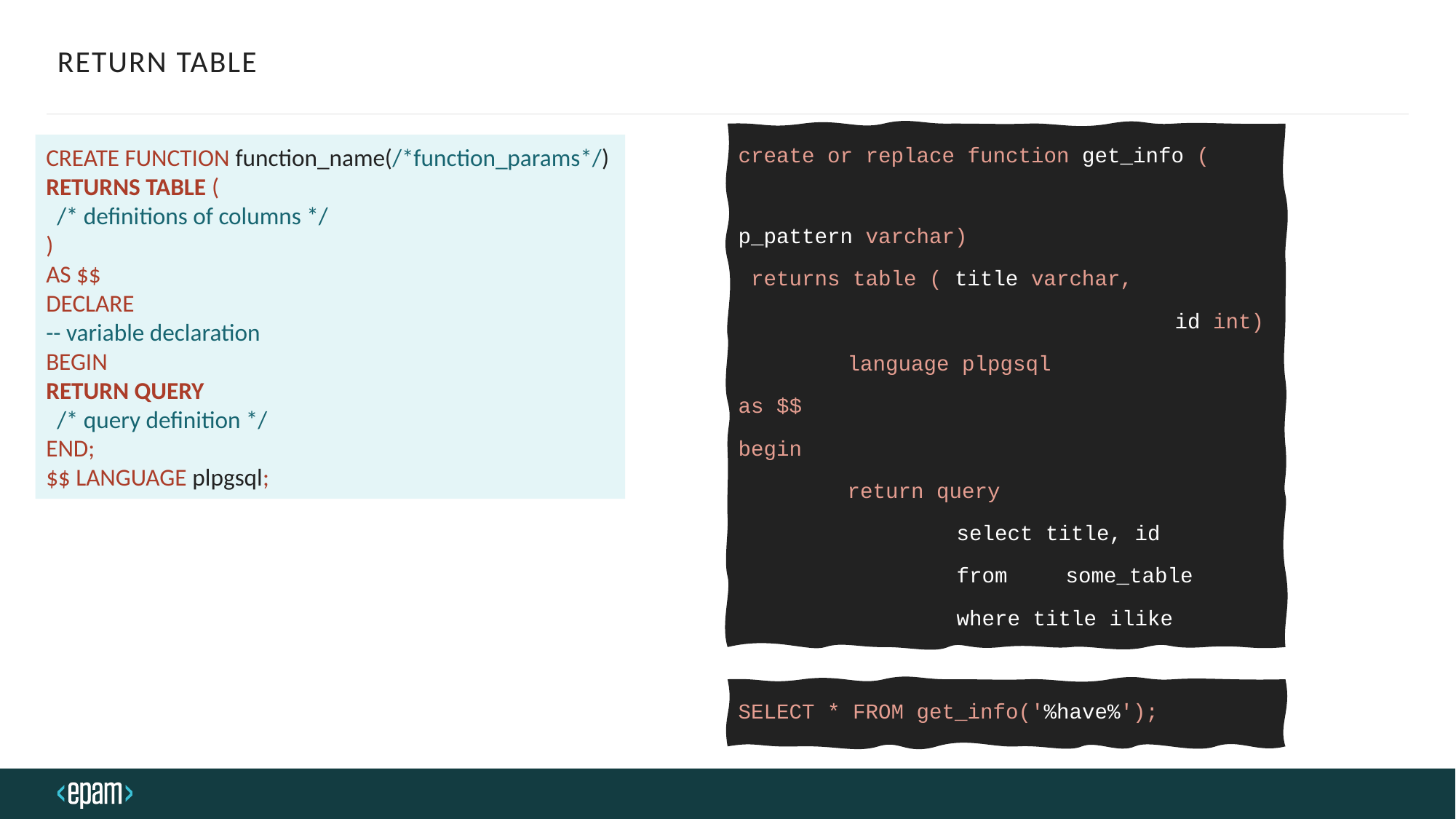

# RETURN TABLE
create or replace function get_info (
				p_pattern varchar)
 returns table ( title varchar,
				id int)
	language plpgsql
as $$
begin
	return query
		select title, id
		from 	some_table
		where title ilike p_pattern;
end;$$;
CREATE FUNCTION function_name(/*function_params*/)
RETURNS TABLE (
  /* definitions of columns */
)
AS $$
DECLARE
-- variable declaration
BEGIN
RETURN QUERY
  /* query definition */
END;
$$ LANGUAGE plpgsql;
SELECT * FROM get_info('%have%');